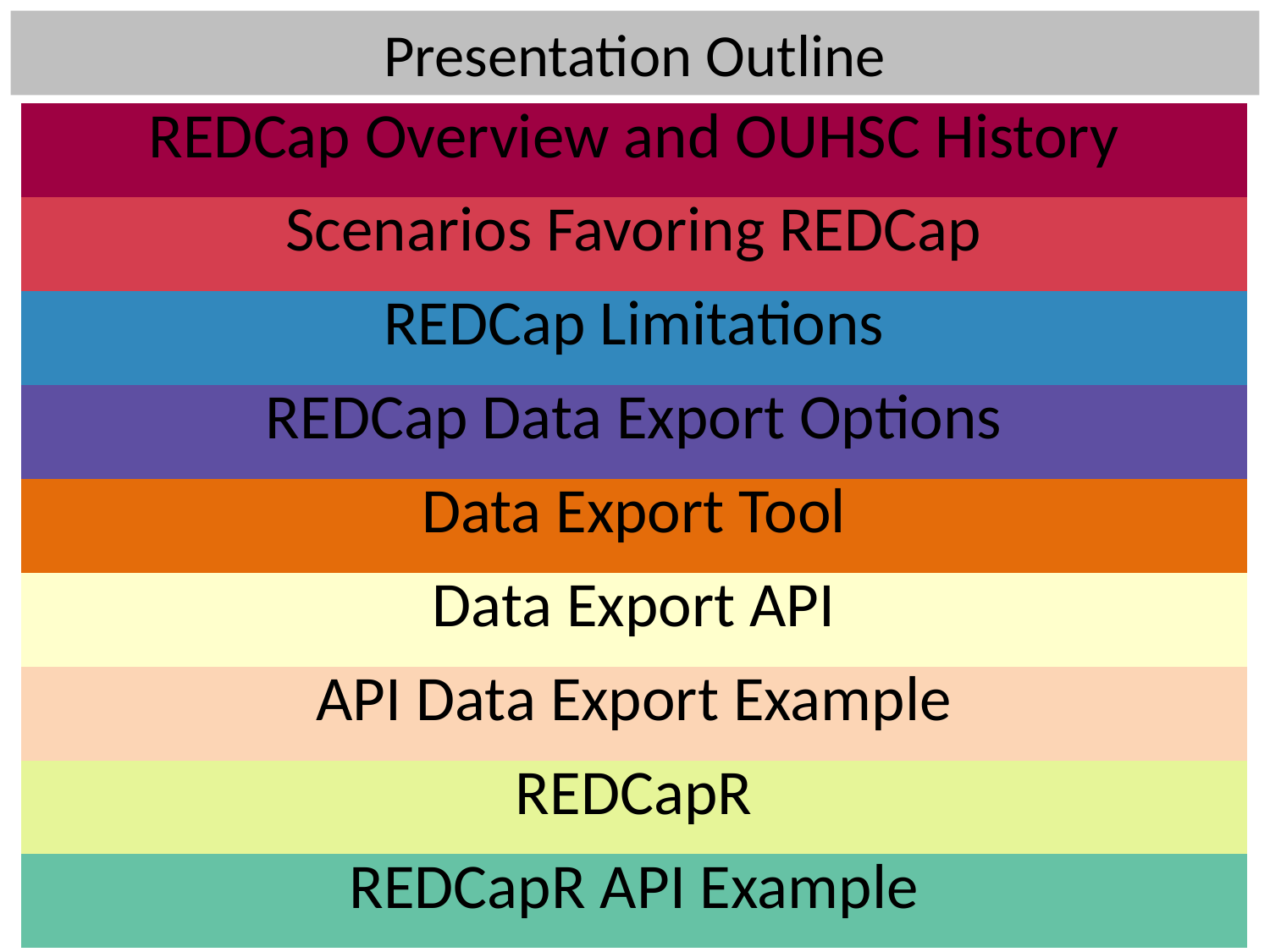

# Presentation Outline

| REDCap Overview and OUHSC History |
| --- |
| Scenarios Favoring REDCap |
| REDCap Limitations |
| REDCap Data Export Options |
| Data Export Tool |
| Data Export API |
| API Data Export Example |
| REDCapR |
| REDCapR API Example |